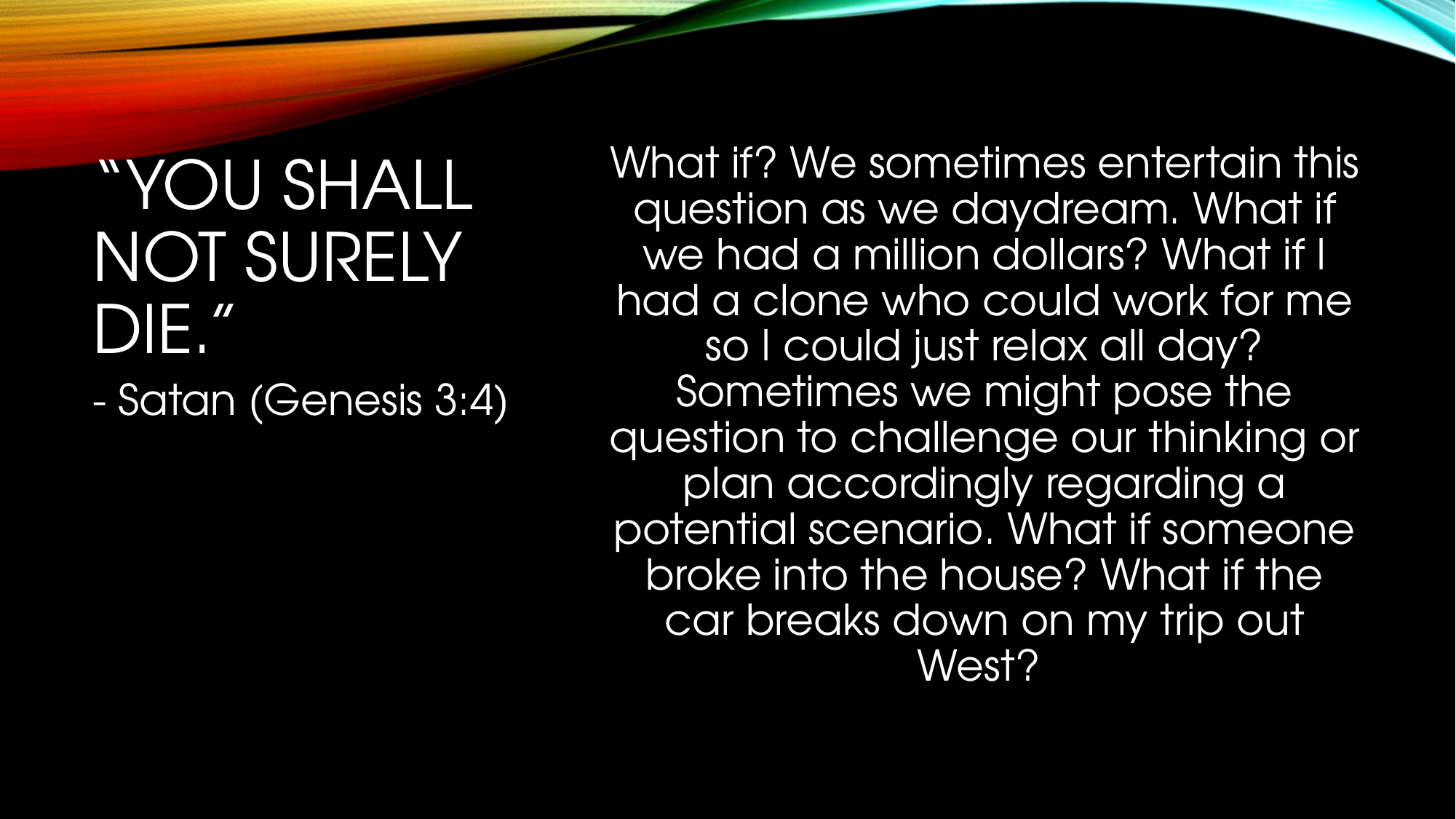

What if? We sometimes entertain this question as we daydream. What if we had a million dollars? What if I had a clone who could work for me so I could just relax all day? Sometimes we might pose the question to challenge our thinking or plan accordingly regarding a potential scenario. What if someone broke into the house? What if the car breaks down on my trip out West?
# “You shall not surely die.”
- Satan (Genesis 3:4)